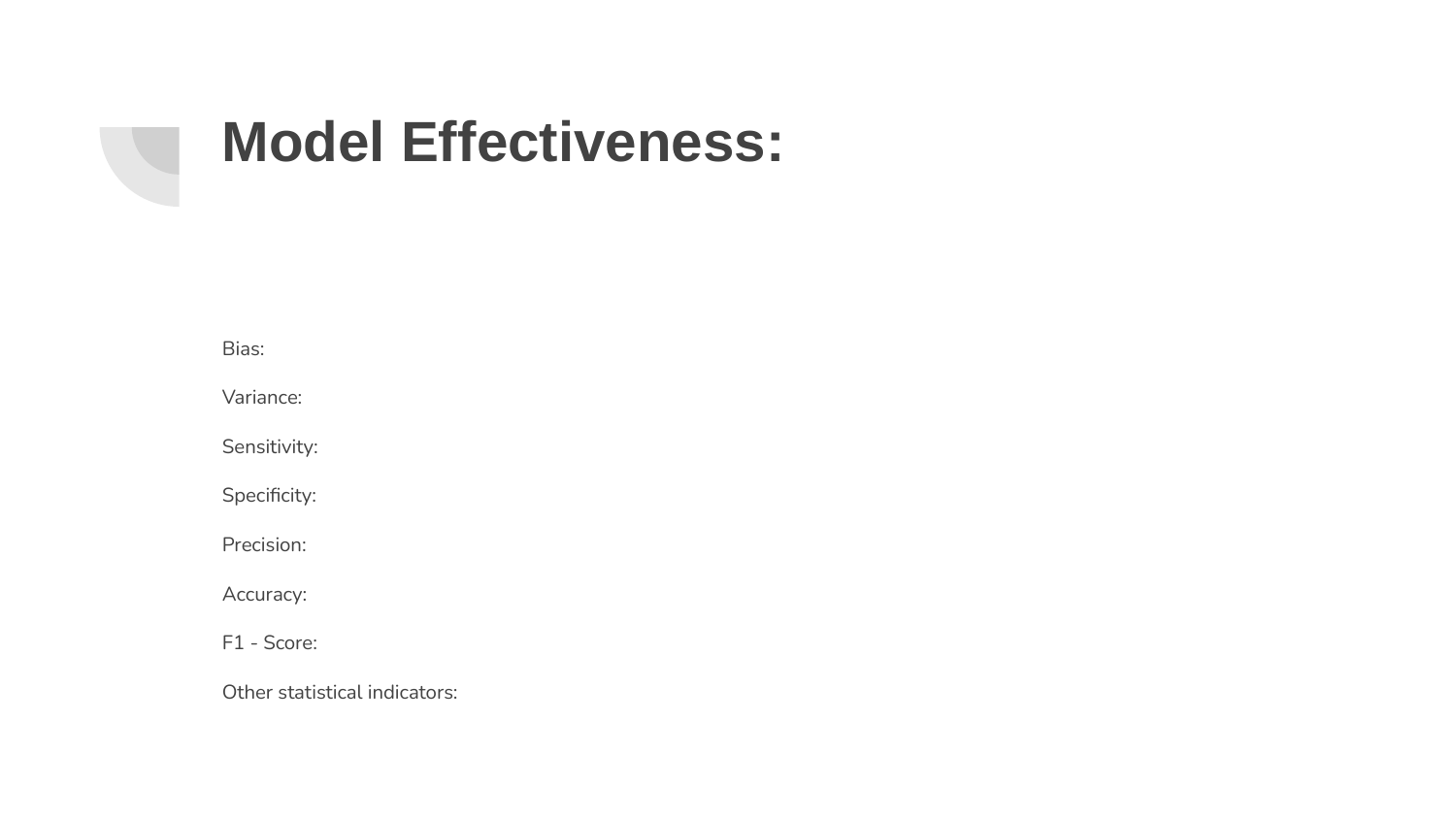

# Model Effectiveness:
Bias:
Variance:
Sensitivity:
Specificity:
Precision:
Accuracy:
F1 - Score:
Other statistical indicators: